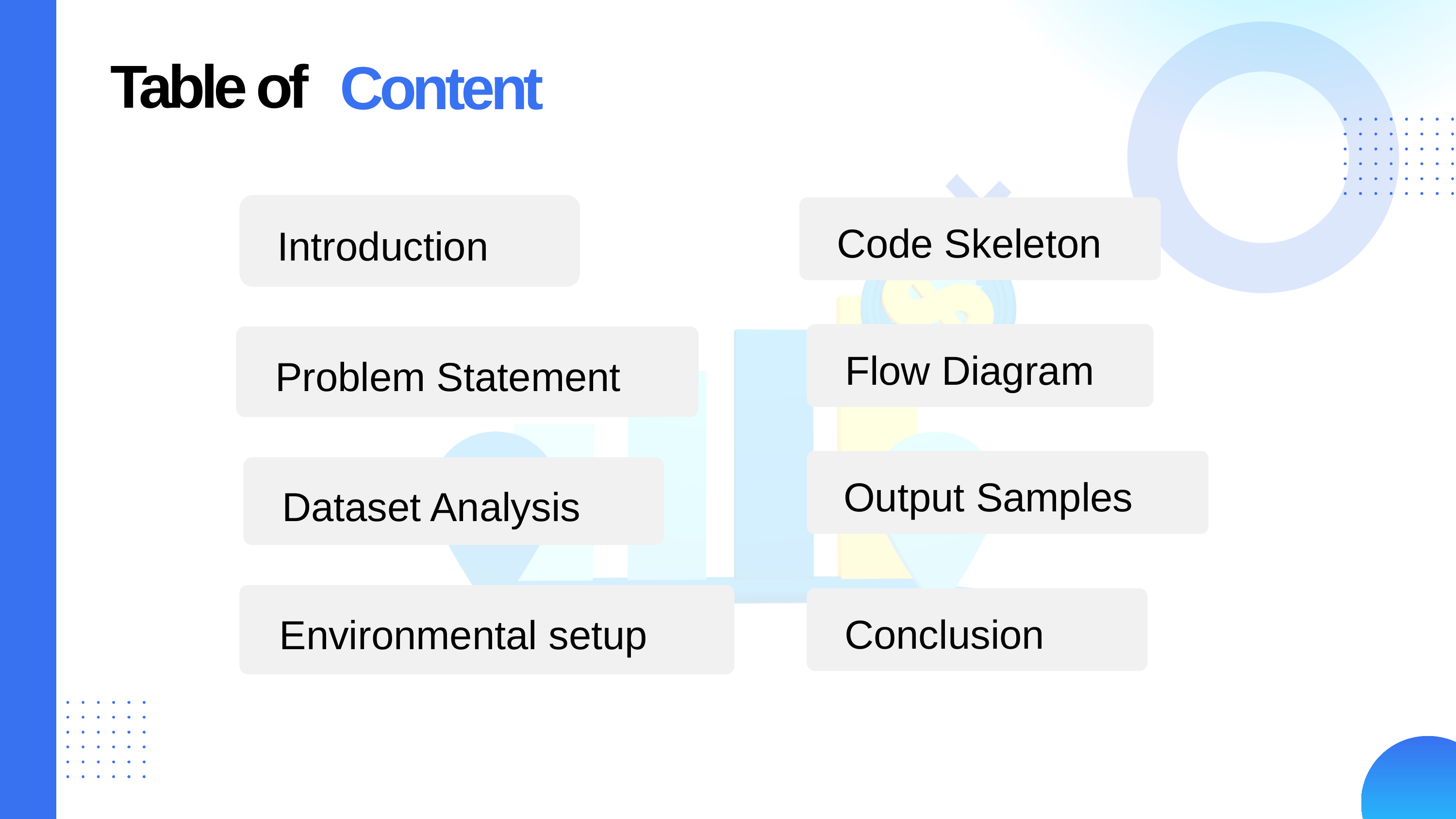

Table of
Content

Introduction

Code Skeleton

Flow Diagram

Problem Statement

Output Samples

Dataset Analysis

Environmental setup

Conclusion